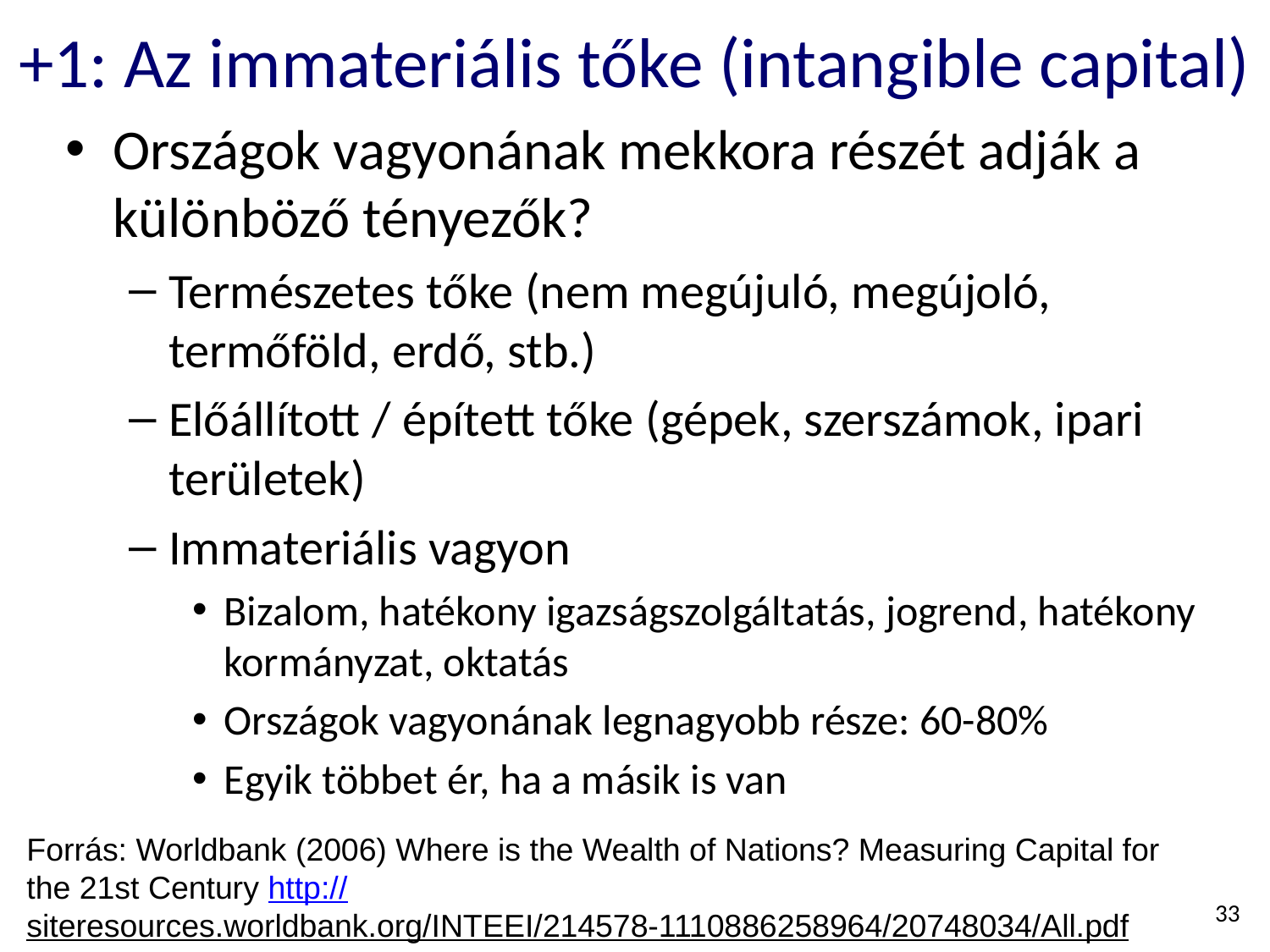

# +1: Az immateriális tőke (intangible capital)
Országok vagyonának mekkora részét adják a különböző tényezők?
Természetes tőke (nem megújuló, megújoló, termőföld, erdő, stb.)
Előállított / épített tőke (gépek, szerszámok, ipari területek)
Immateriális vagyon
Bizalom, hatékony igazságszolgáltatás, jogrend, hatékony kormányzat, oktatás
Országok vagyonának legnagyobb része: 60-80%
Egyik többet ér, ha a másik is van
Forrás: Worldbank (2006) Where is the Wealth of Nations? Measuring Capital for the 21st Century http://siteresources.worldbank.org/INTEEI/214578-1110886258964/20748034/All.pdf

33